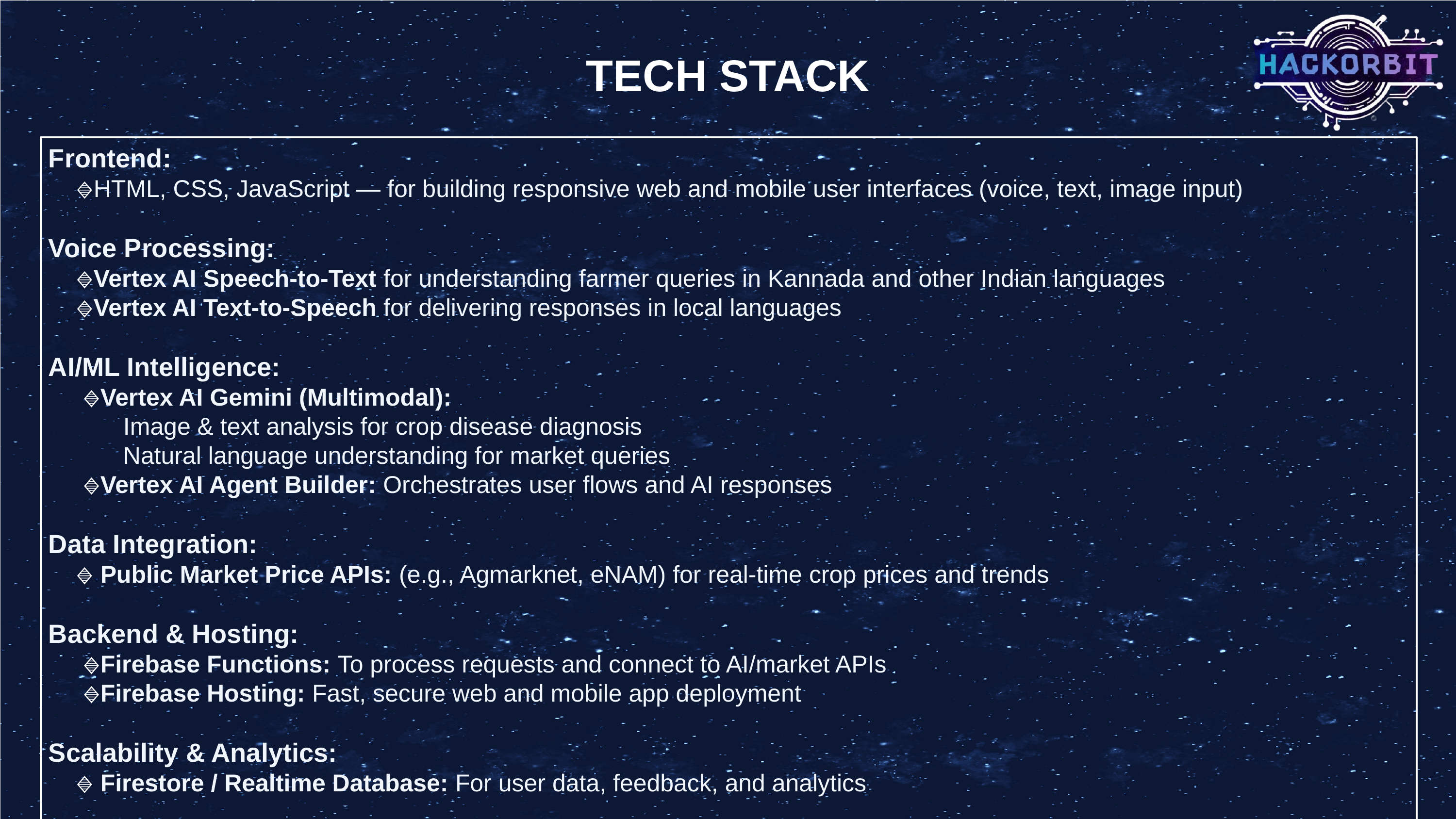

TECH STACK

Frontend:
    🔹HTML, CSS, JavaScript — for building responsive web and mobile user interfaces (voice, text, image input)

Voice Processing:
    🔹Vertex AI Speech-to-Text for understanding farmer queries in Kannada and other Indian languages
    🔹Vertex AI Text-to-Speech for delivering responses in local languages

AI/ML Intelligence:
     🔹Vertex AI Gemini (Multimodal):
           Image & text analysis for crop disease diagnosis
           Natural language understanding for market queries
     🔹Vertex AI Agent Builder: Orchestrates user flows and AI responses

Data Integration:
    🔹 Public Market Price APIs: (e.g., Agmarknet, eNAM) for real-time crop prices and trends

Backend & Hosting:
     🔹Firebase Functions: To process requests and connect to AI/market APIs
     🔹Firebase Hosting: Fast, secure web and mobile app deployment

Scalability & Analytics:
    🔹 Firestore / Realtime Database: For user data, feedback, and analytics